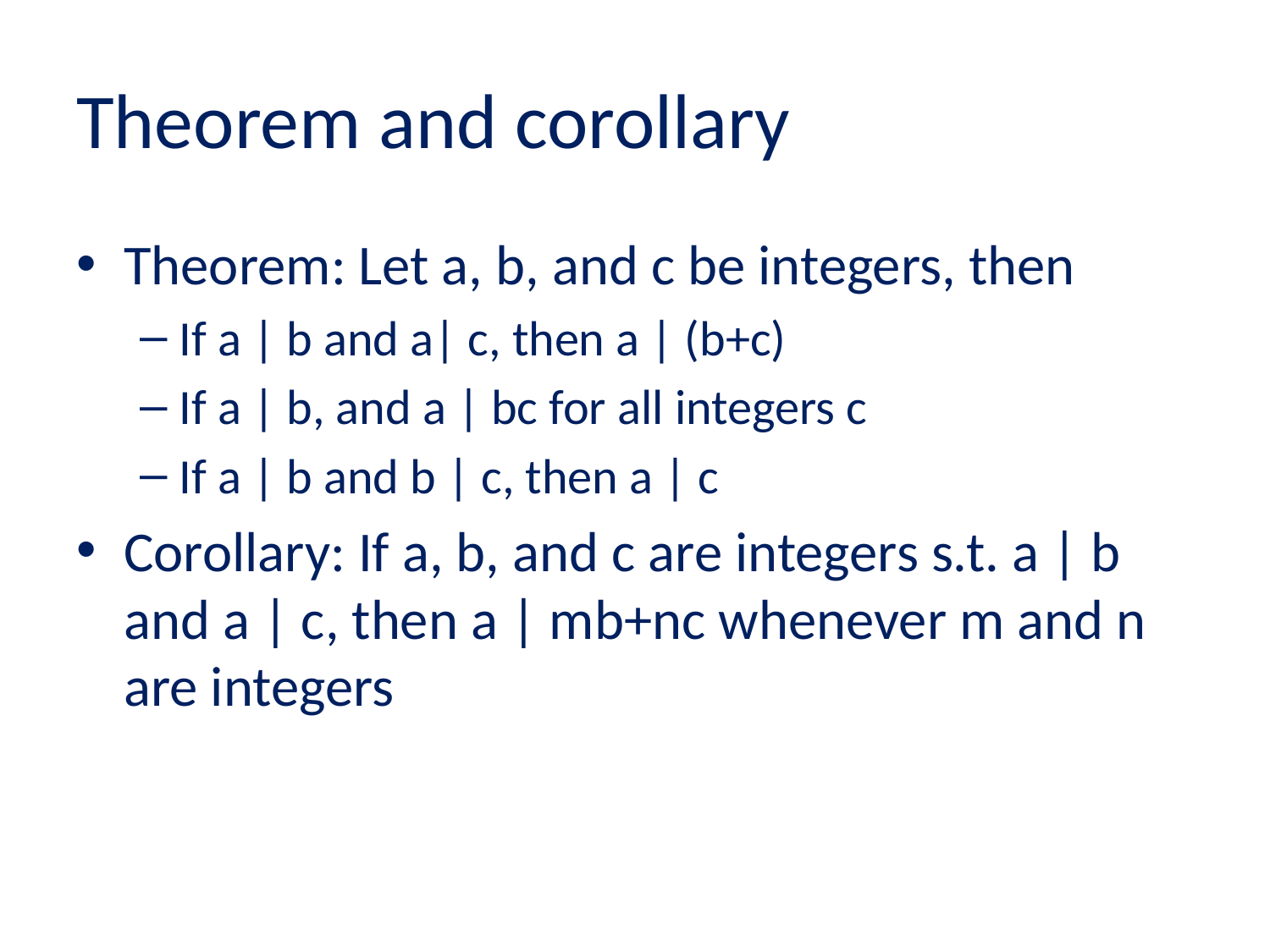

# Theorem and corollary
Theorem: Let a, b, and c be integers, then
If a | b and a| c, then a | (b+c)
If a | b, and a | bc for all integers c
If a | b and b | c, then a | c
Corollary: If a, b, and c are integers s.t. a | b and a | c, then a | mb+nc whenever m and n are integers

4